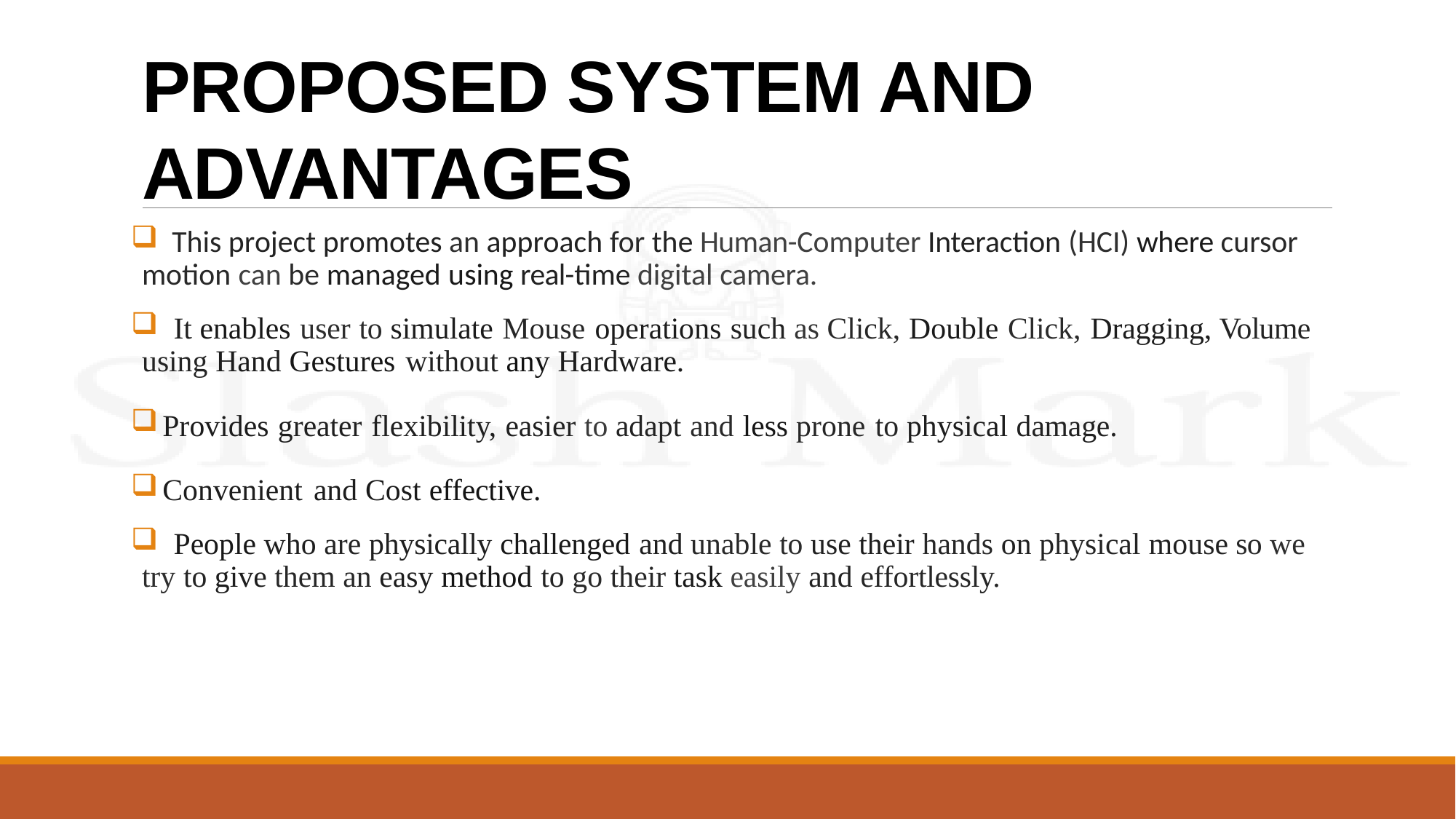

# PROPOSED SYSTEM AND ADVANTAGES
  This project promotes an approach for the Human-Computer Interaction (HCI) where cursor motion can be managed using real-time digital camera.
  It enables user to simulate Mouse operations such as Click, Double Click, Dragging, Volume using Hand Gestures without any Hardware.
Provides greater flexibility, easier to adapt and less prone to physical damage.
Convenient and Cost effective.
  People who are physically challenged and unable to use their hands on physical mouse so we try to give them an easy method to go their task easily and effortlessly.